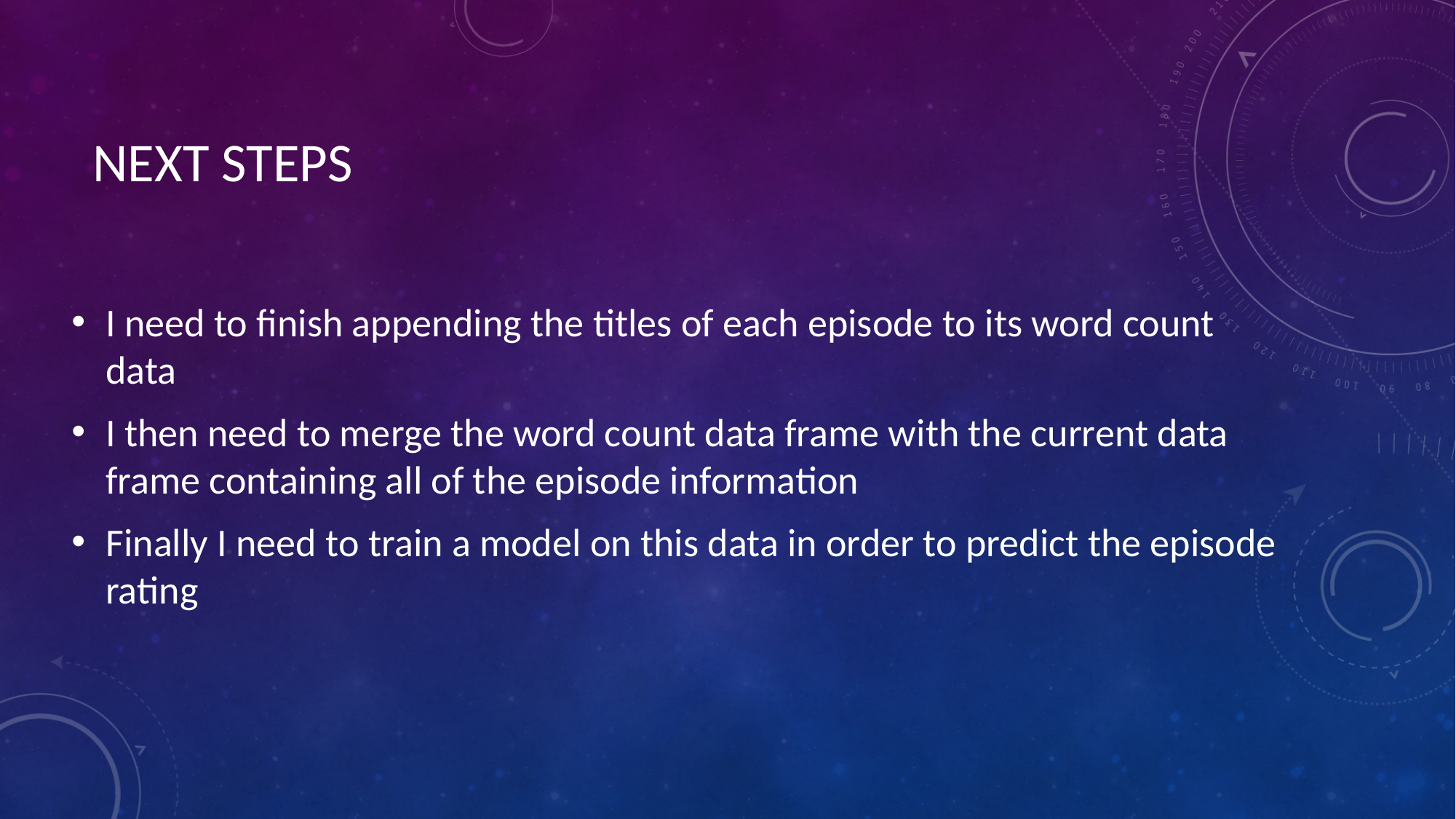

# NEXT STEPS
I need to finish appending the titles of each episode to its word count data
I then need to merge the word count data frame with the current data frame containing all of the episode information
Finally I need to train a model on this data in order to predict the episode rating